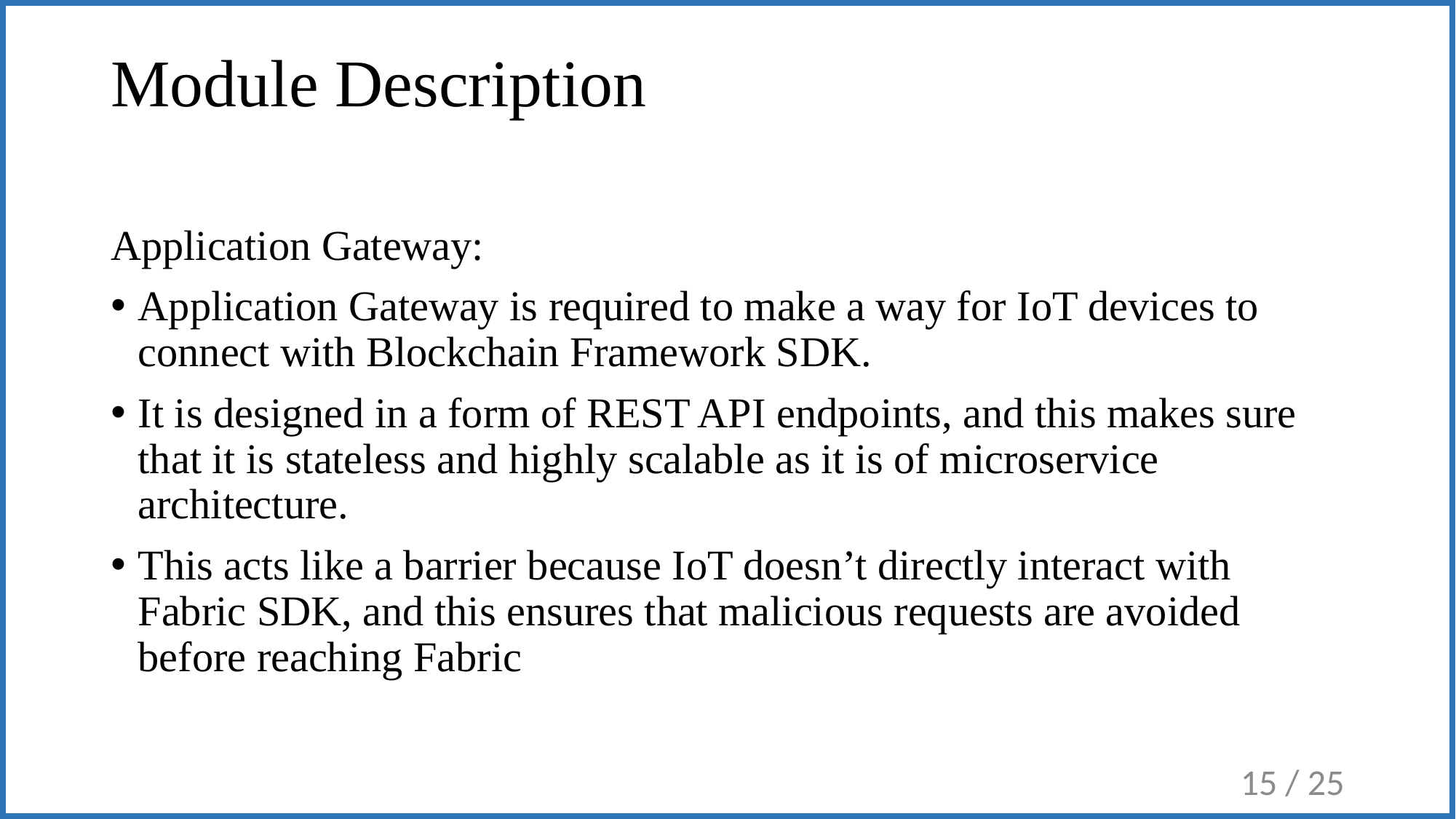

Module Description
Application Gateway:
Application Gateway is required to make a way for IoT devices to connect with Blockchain Framework SDK.
It is designed in a form of REST API endpoints, and this makes sure that it is stateless and highly scalable as it is of microservice architecture.
This acts like a barrier because IoT doesn’t directly interact with Fabric SDK, and this ensures that malicious requests are avoided before reaching Fabric
15 / 25